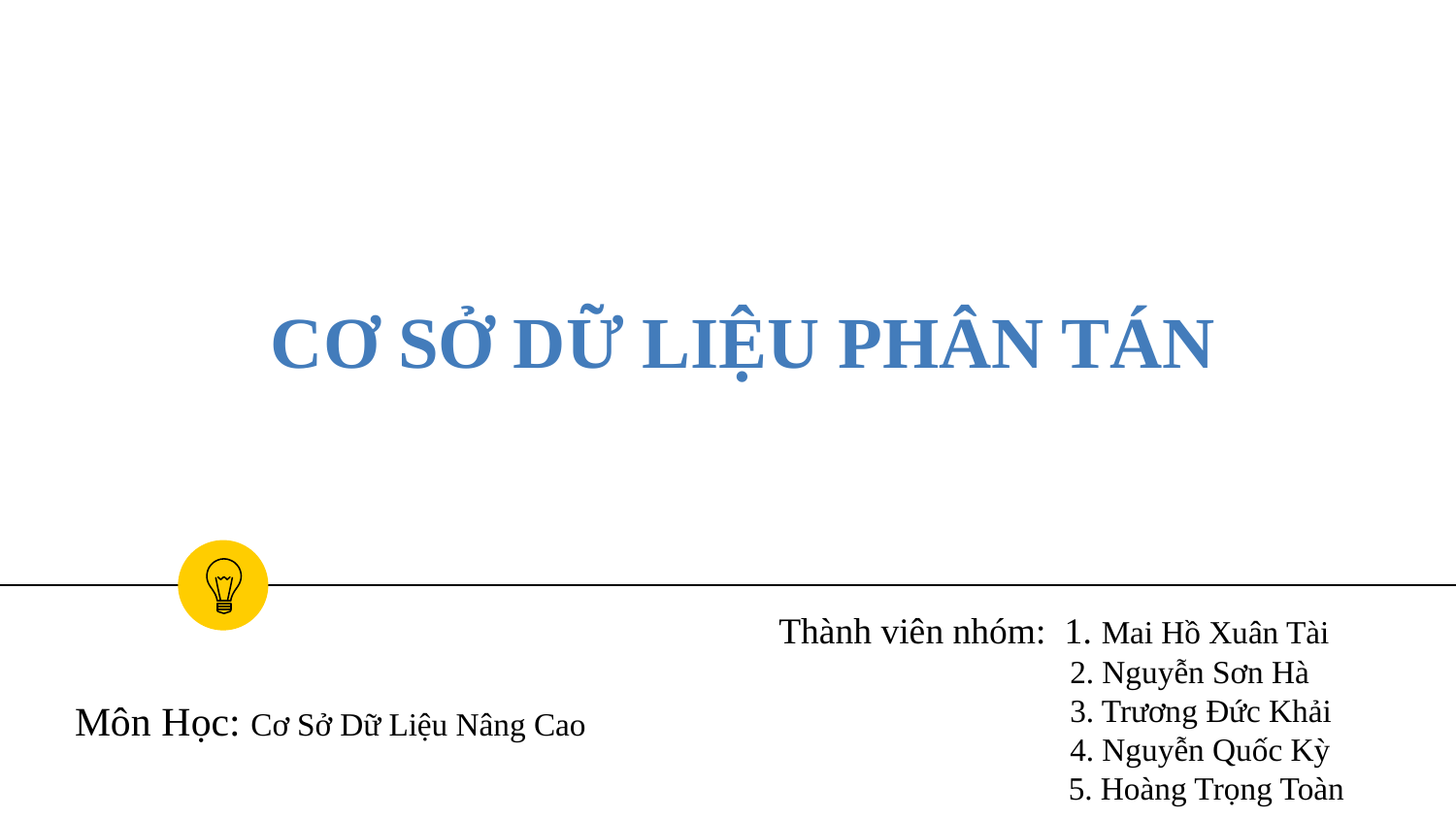

# Cơ sở dữ liệu phân tán

Thành viên nhóm:  1. Mai Hồ Xuân Tài
		2. Nguyễn Sơn Hà
	                	3. Trương Đức Khải
		4. Nguyễn Quốc Kỳ
	                  5. Hoàng Trọng Toàn
Môn Học: Cơ Sở Dữ Liệu Nâng Cao